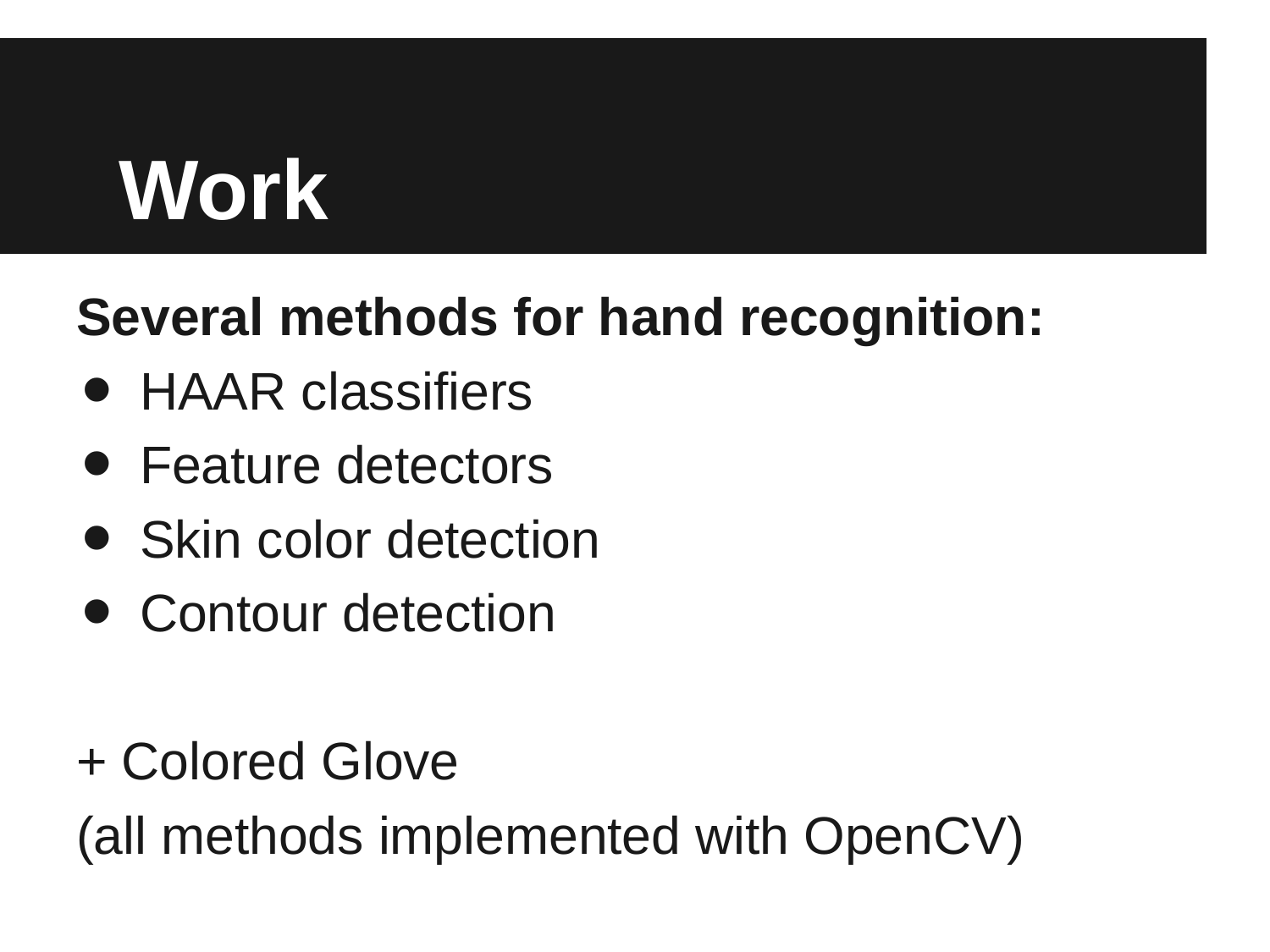

# Work
Several methods for hand recognition:
HAAR classifiers
Feature detectors
Skin color detection
Contour detection

+ Colored Glove
(all methods implemented with OpenCV)